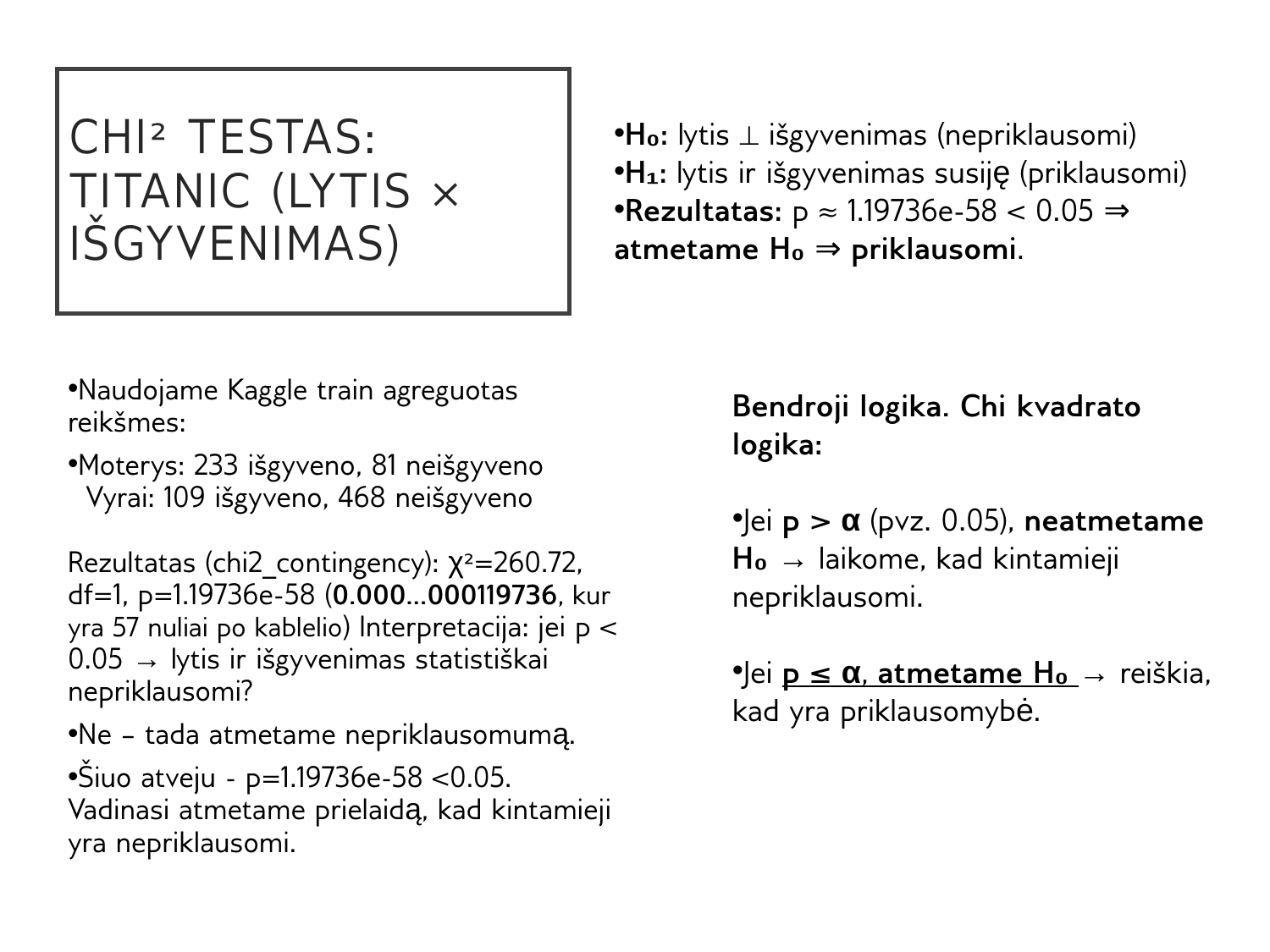

# Chi² testas: Titanic (lytis × išgyvenimas)
H₀: lytis ⟂ išgyvenimas (nepriklausomi)
H₁: lytis ir išgyvenimas susiję (priklausomi)
Rezultatas: p ≈ 1.19736e−58 < 0.05 ⇒ atmetame H₀ ⇒ priklausomi.
Naudojame Kaggle train agreguotas reikšmes:
Moterys: 233 išgyveno, 81 neišgyveno
  Vyrai: 109 išgyveno, 468 neišgyveno
Rezultatas (chi2_contingency): χ²=260.72, df=1, p=1.19736e-58 (0.000…000119736, kur yra 57 nuliai po kablelio) Interpretacija: jei p < 0.05 → lytis ir išgyvenimas statistiškai nepriklausomi?
Ne – tada atmetame nepriklausomumą.
Šiuo atveju - p=1.19736e-58 <0.05. Vadinasi atmetame prielaidą, kad kintamieji yra nepriklausomi.
Bendroji logika. Chi kvadrato logika:

Jei p > α (pvz. 0.05), neatmetame H₀ → laikome, kad kintamieji nepriklausomi.

Jei p ≤ α, atmetame H₀ → reiškia, kad yra priklausomybė.